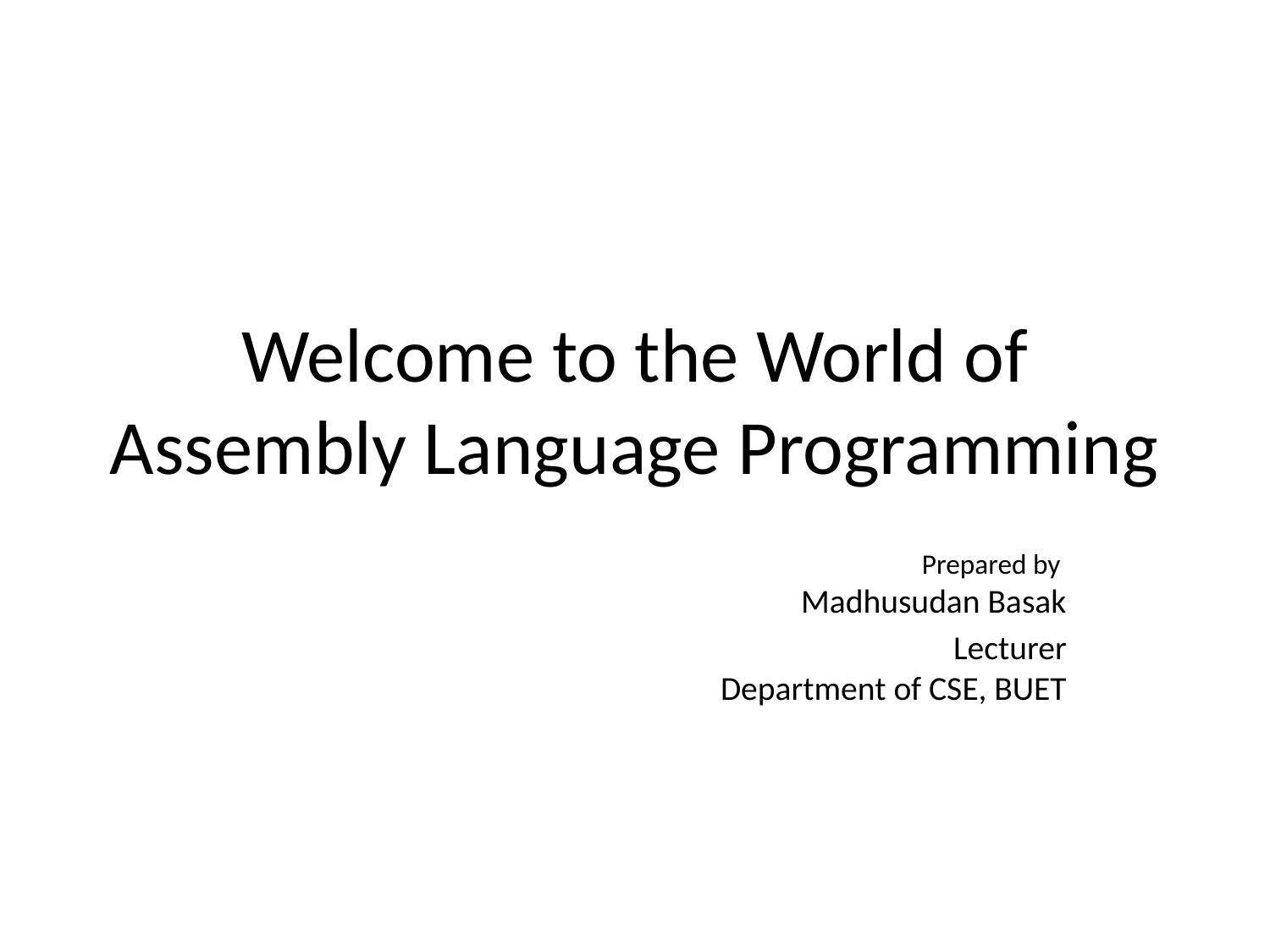

# Welcome to the World of Assembly Language Programming
Prepared by
Madhusudan Basak
Lecturer
Department of CSE, BUET